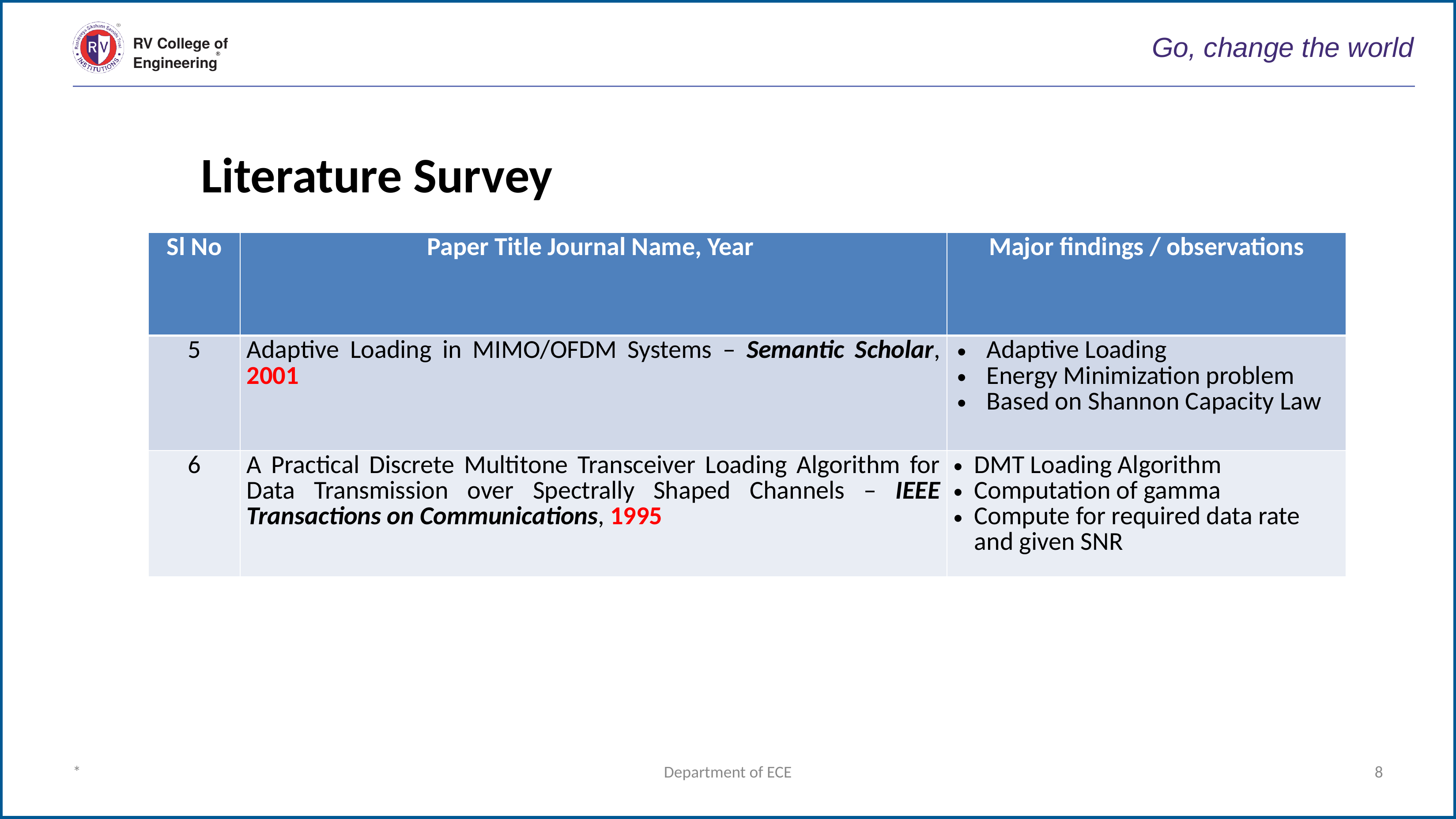

# Go, change the world
RV College of
Engineering

Literature Survey
| Sl No | Paper Title Journal Name, Year | Major findings / observations |
| --- | --- | --- |
| 5 | Adaptive Loading in MIMO/OFDM Systems – Semantic Scholar, 2001 | Adaptive Loading Energy Minimization problem Based on Shannon Capacity Law |
| 6 | A Practical Discrete Multitone Transceiver Loading Algorithm for Data Transmission over Spectrally Shaped Channels – IEEE Transactions on Communications, 1995 | DMT Loading Algorithm Computation of gamma Compute for required data rate and given SNR |
*
Department of ECE
8